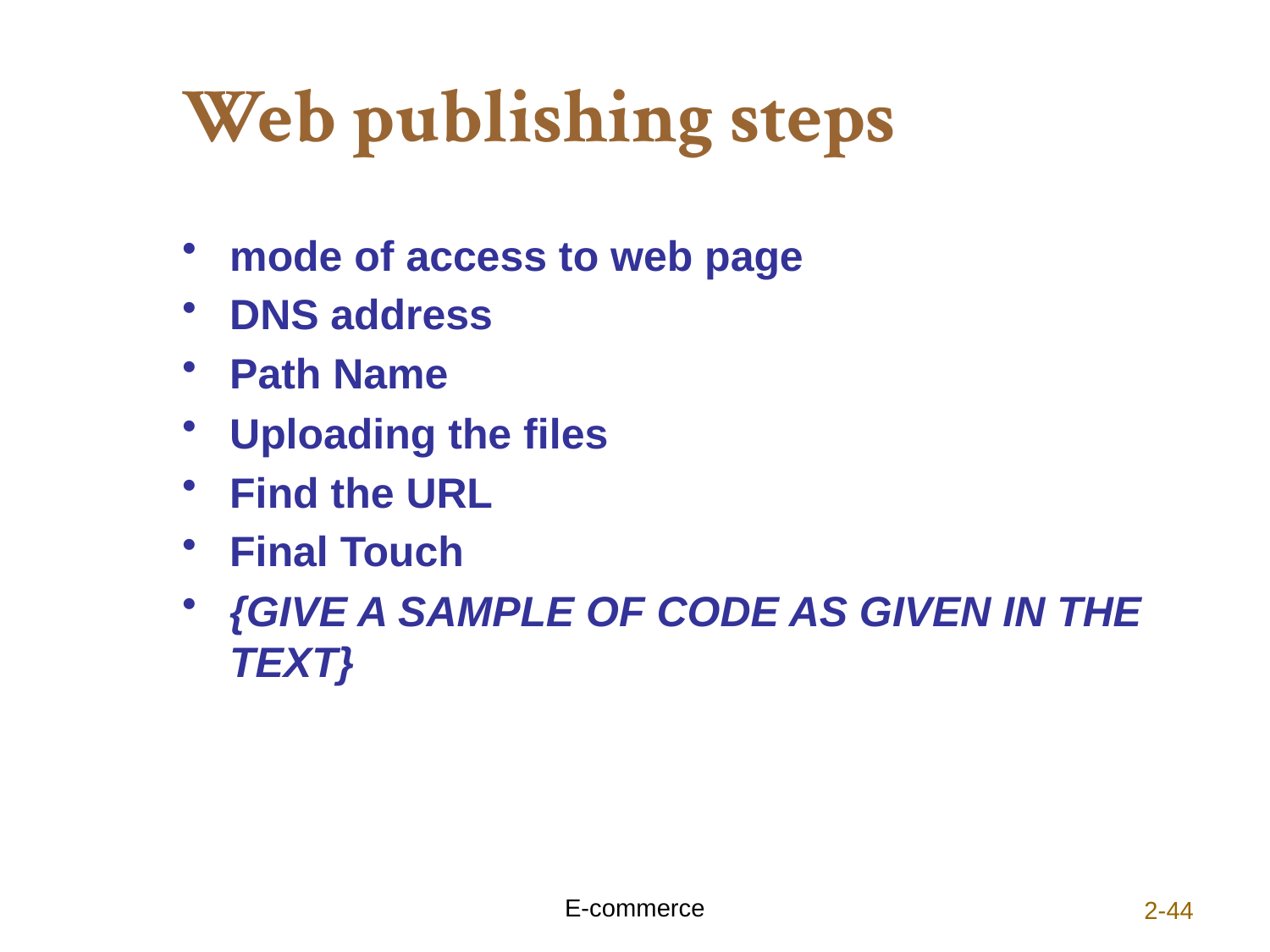

# Web publishing steps
mode of access to web page
DNS address
Path Name
Uploading the files
Find the URL
Final Touch
{GIVE A SAMPLE OF CODE AS GIVEN IN THE TEXT}

E-commerce
2-44